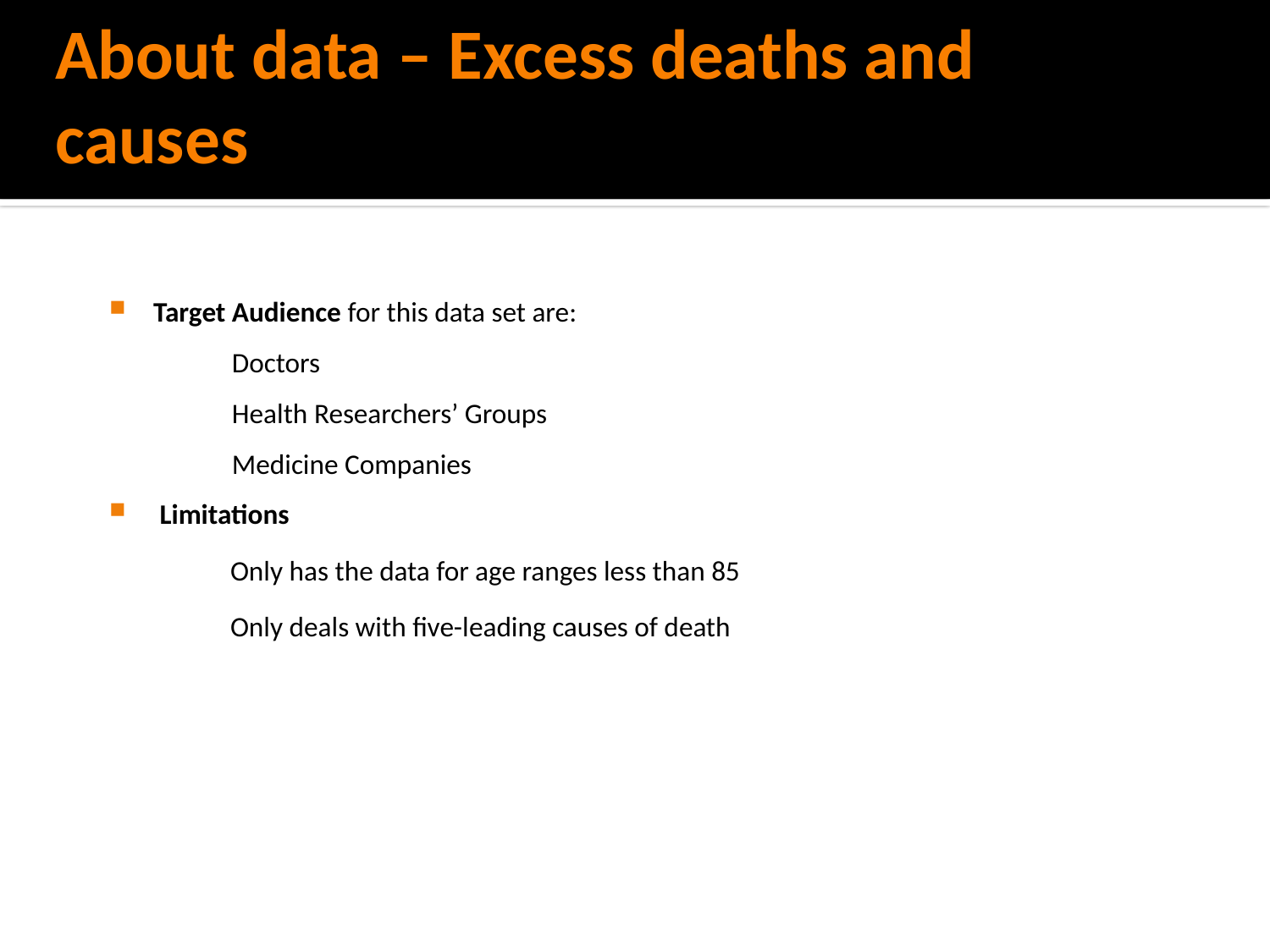

# About data – Excess deaths and causes
Target Audience for this data set are:
                      Doctors
                      Health Researchers’ Groups
                      Medicine Companies
 Limitations
             Only has the data for age ranges less than 85
             Only deals with five-leading causes of death